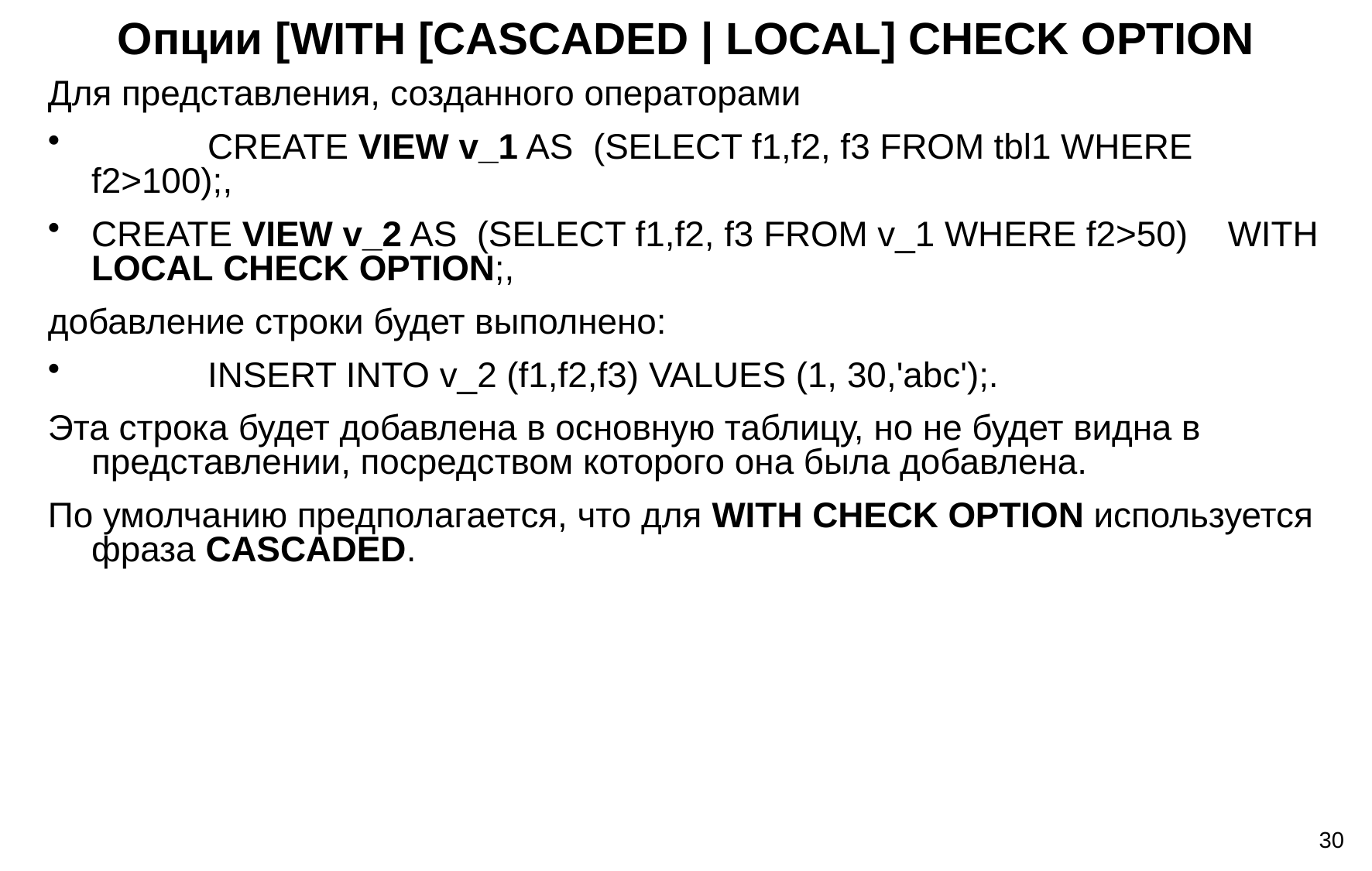

# Опции [WITH [CASCADED | LOCAL] CHECK OPTION
Для представления, созданного операторами
	CREATE VIEW v_1 AS  (SELECT f1,f2, f3 FROM tbl1 WHERE f2>100);,
CREATE VIEW v_2 AS  (SELECT f1,f2, f3 FROM v_1 WHERE f2>50)    WITH LOCAL CHECK OPTION;,
добавление строки будет выполнено:
	INSERT INTO v_2 (f1,f2,f3) VALUES (1, 30,'abc');.
Эта строка будет добавлена в основную таблицу, но не будет видна в представлении, посредством которого она была добавлена.
По умолчанию предполагается, что для WITH CHECK OPTION используется фраза CASCADED.
30